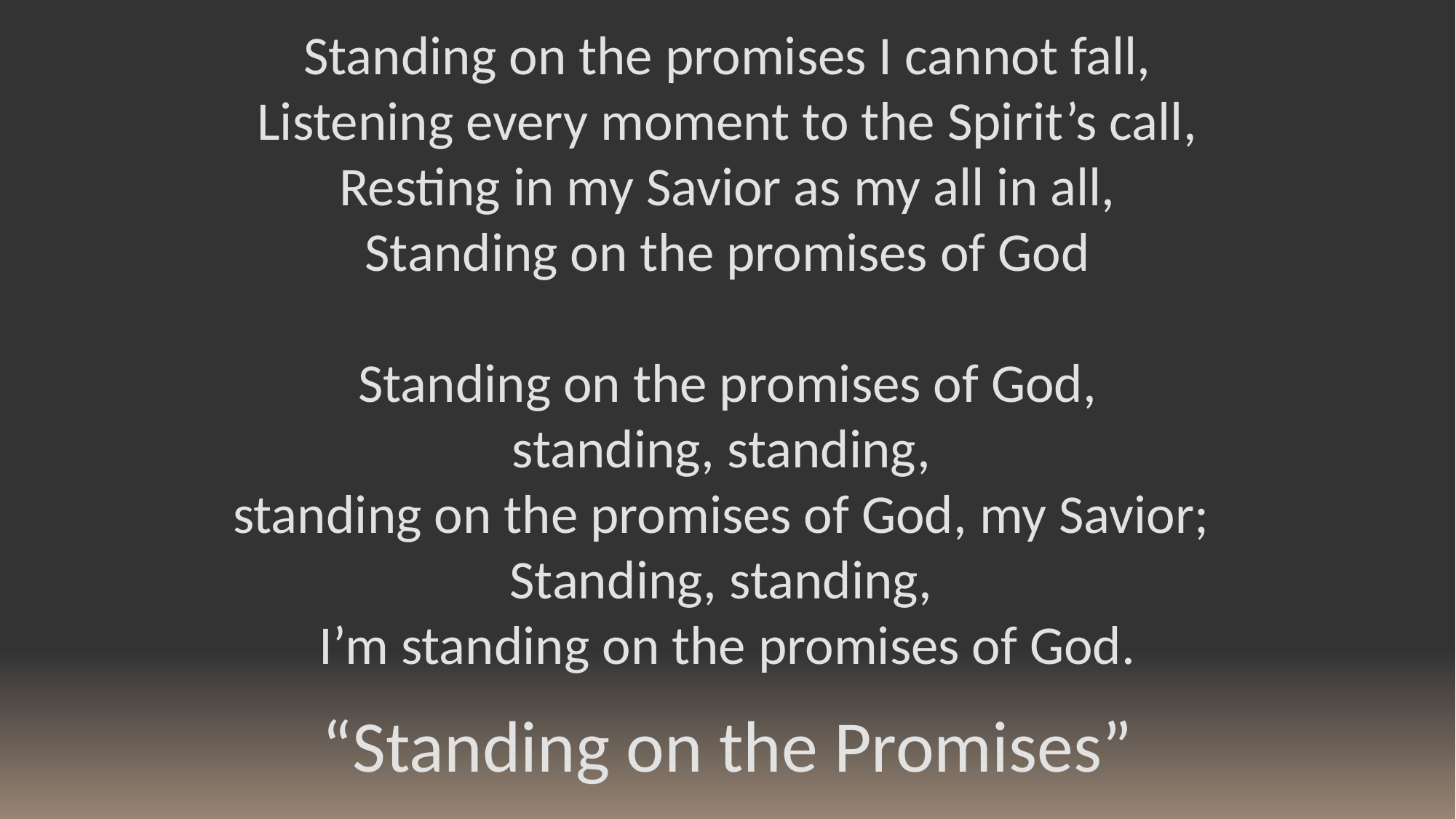

Standing on the promises I cannot fall,
Listening every moment to the Spirit’s call,
Resting in my Savior as my all in all,
Standing on the promises of God

Standing on the promises of God,
standing, standing,
standing on the promises of God, my Savior;
Standing, standing,
I’m standing on the promises of God.

“Standing on the Promises”